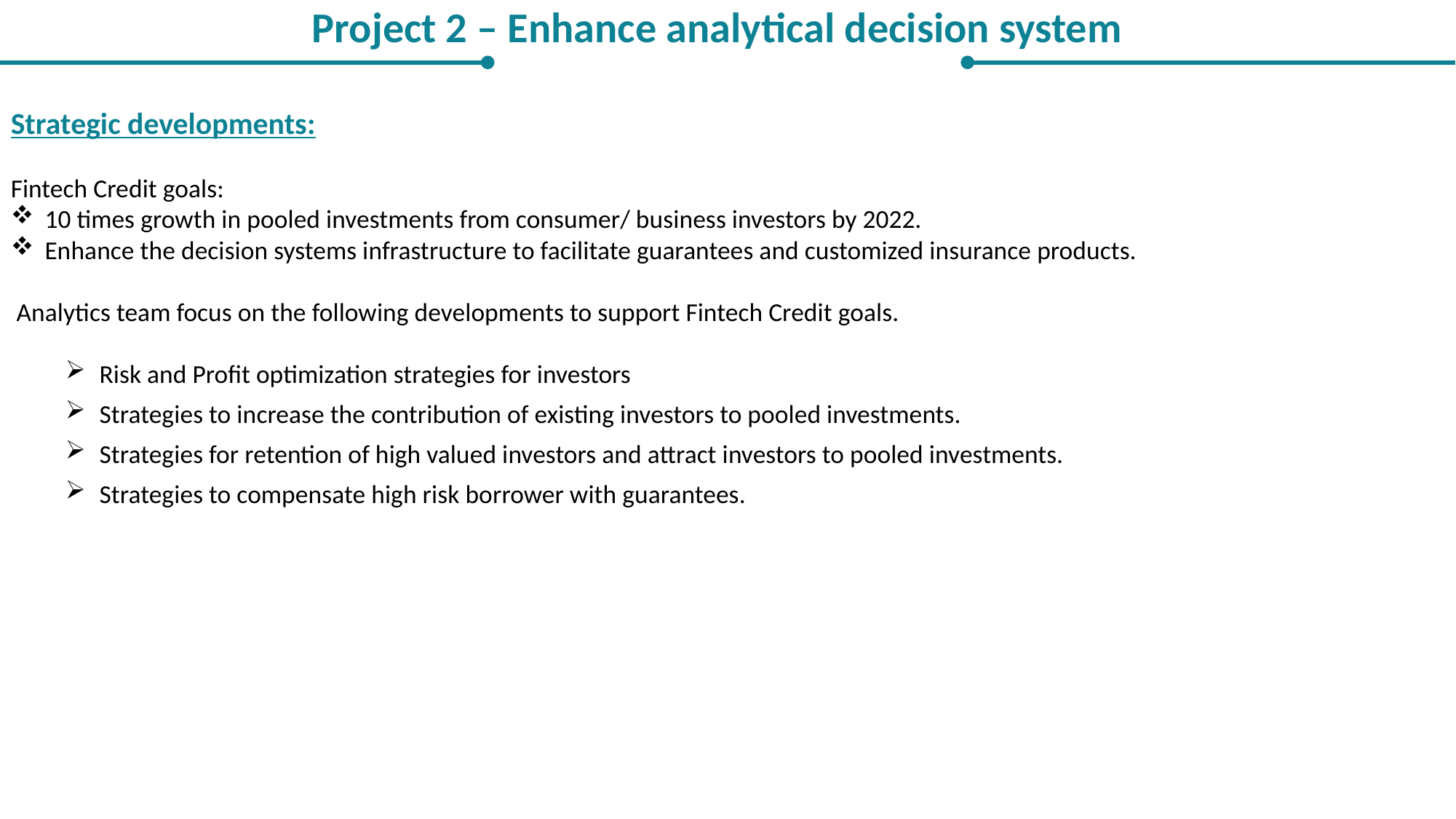

Project 2 – Enhance analytical decision system

Strategic developments:

Fintech Credit goals:
10 times growth in pooled investments from consumer/ business investors by 2022.
Enhance the decision systems infrastructure to facilitate guarantees and customized insurance products.

 Analytics team focus on the following developments to support Fintech Credit goals.

Risk and Profit optimization strategies for investors
Strategies to increase the contribution of existing investors to pooled investments.
Strategies for retention of high valued investors and attract investors to pooled investments.
Strategies to compensate high risk borrower with guarantees.